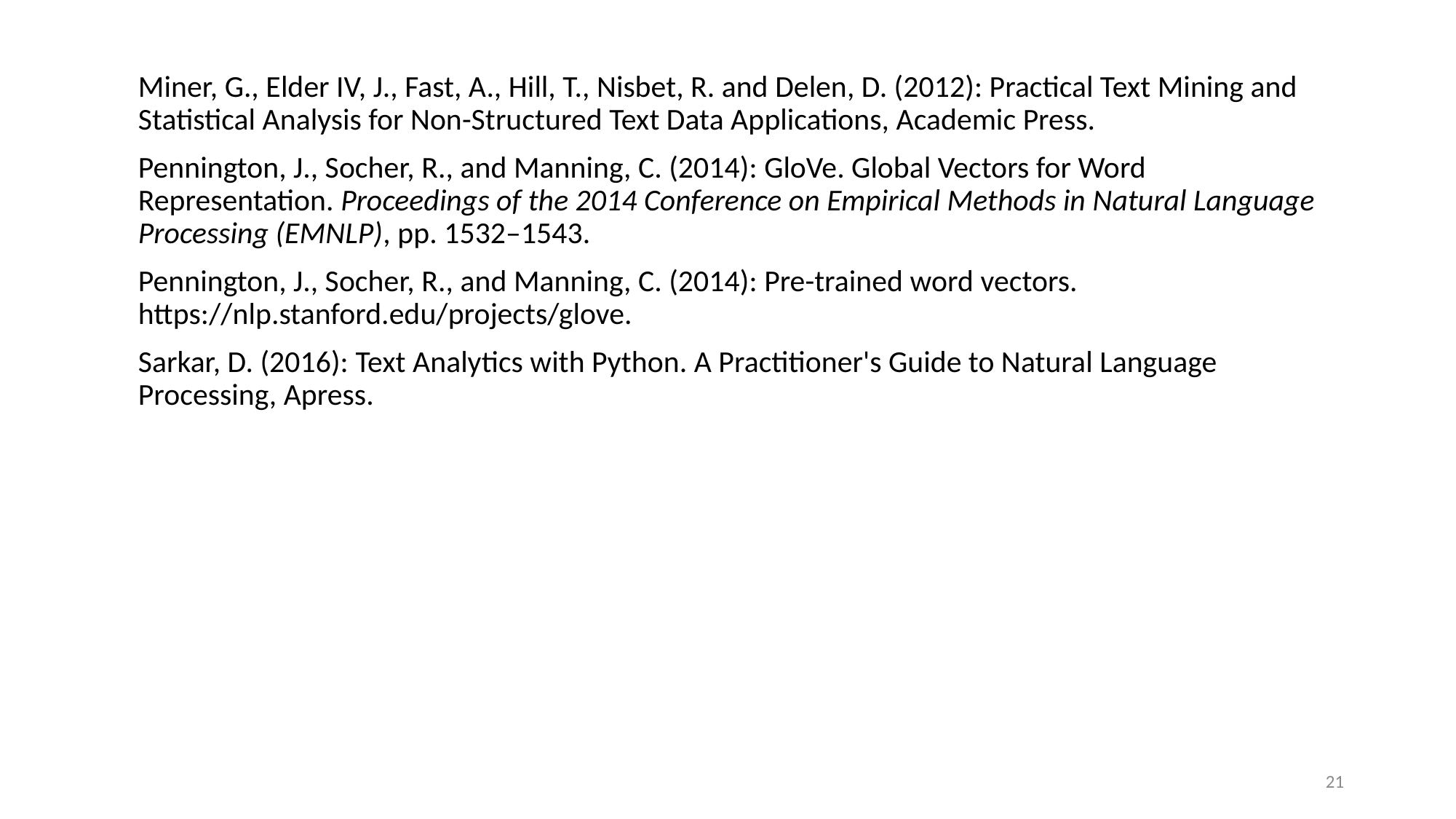

Miner, G., Elder IV, J., Fast, A., Hill, T., Nisbet, R. and Delen, D. (2012): Practical Text Mining and Statistical Analysis for Non-Structured Text Data Applications, Academic Press.
Pennington, J., Socher, R., and Manning, C. (2014): GloVe. Global Vectors for Word Representation. Proceedings of the 2014 Conference on Empirical Methods in Natural Language Processing (EMNLP), pp. 1532–1543.
Pennington, J., Socher, R., and Manning, C. (2014): Pre-trained word vectors. https://nlp.stanford.edu/projects/glove.
Sarkar, D. (2016): Text Analytics with Python. A Practitioner's Guide to Natural Language Processing, Apress.

21